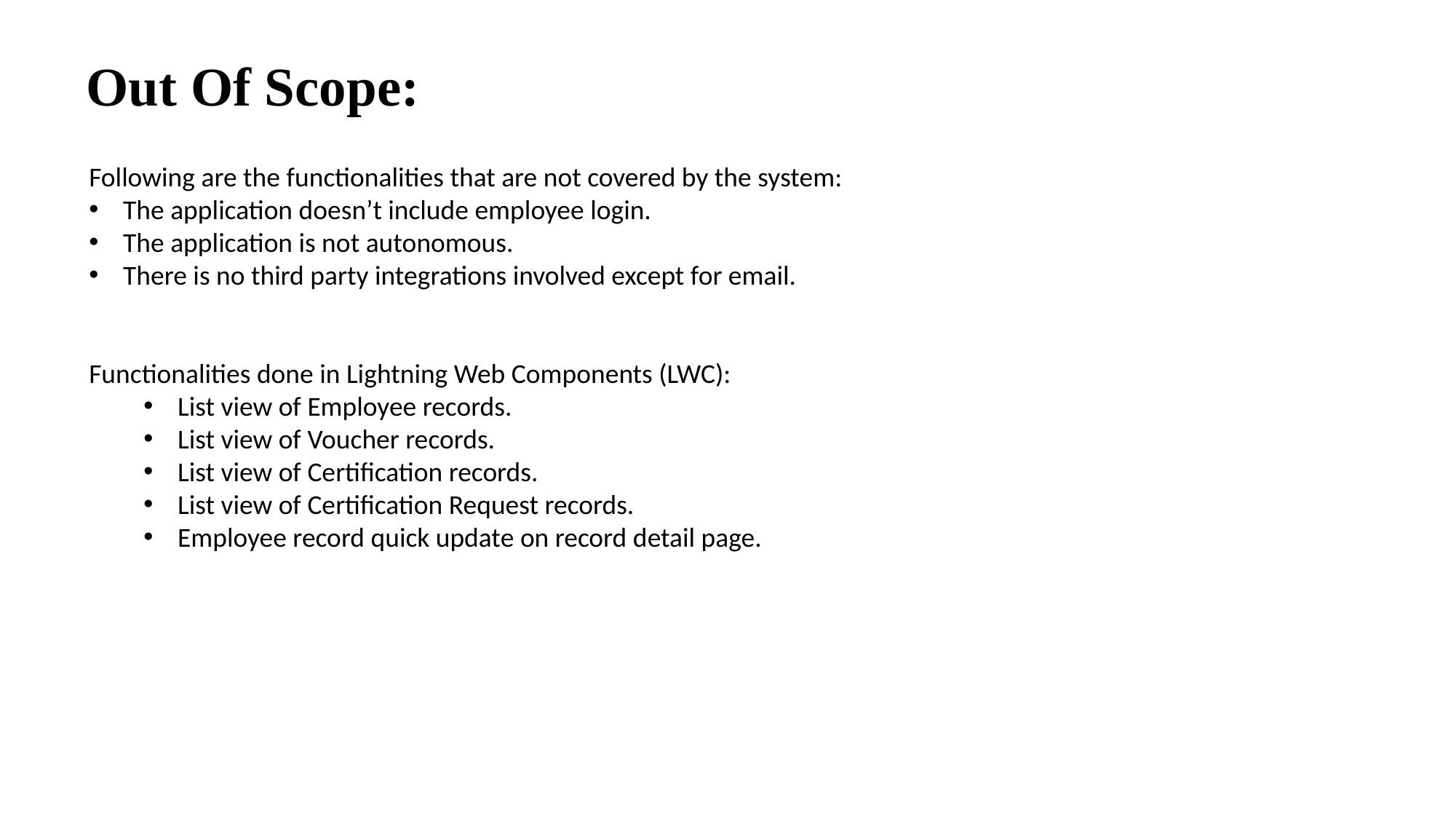

Out Of Scope:
Following are the functionalities that are not covered by the system:
The application doesn’t include employee login.
The application is not autonomous.
There is no third party integrations involved except for email.

Functionalities done in Lightning Web Components (LWC):
List view of Employee records.
List view of Voucher records.
List view of Certification records.
List view of Certification Request records.
Employee record quick update on record detail page.